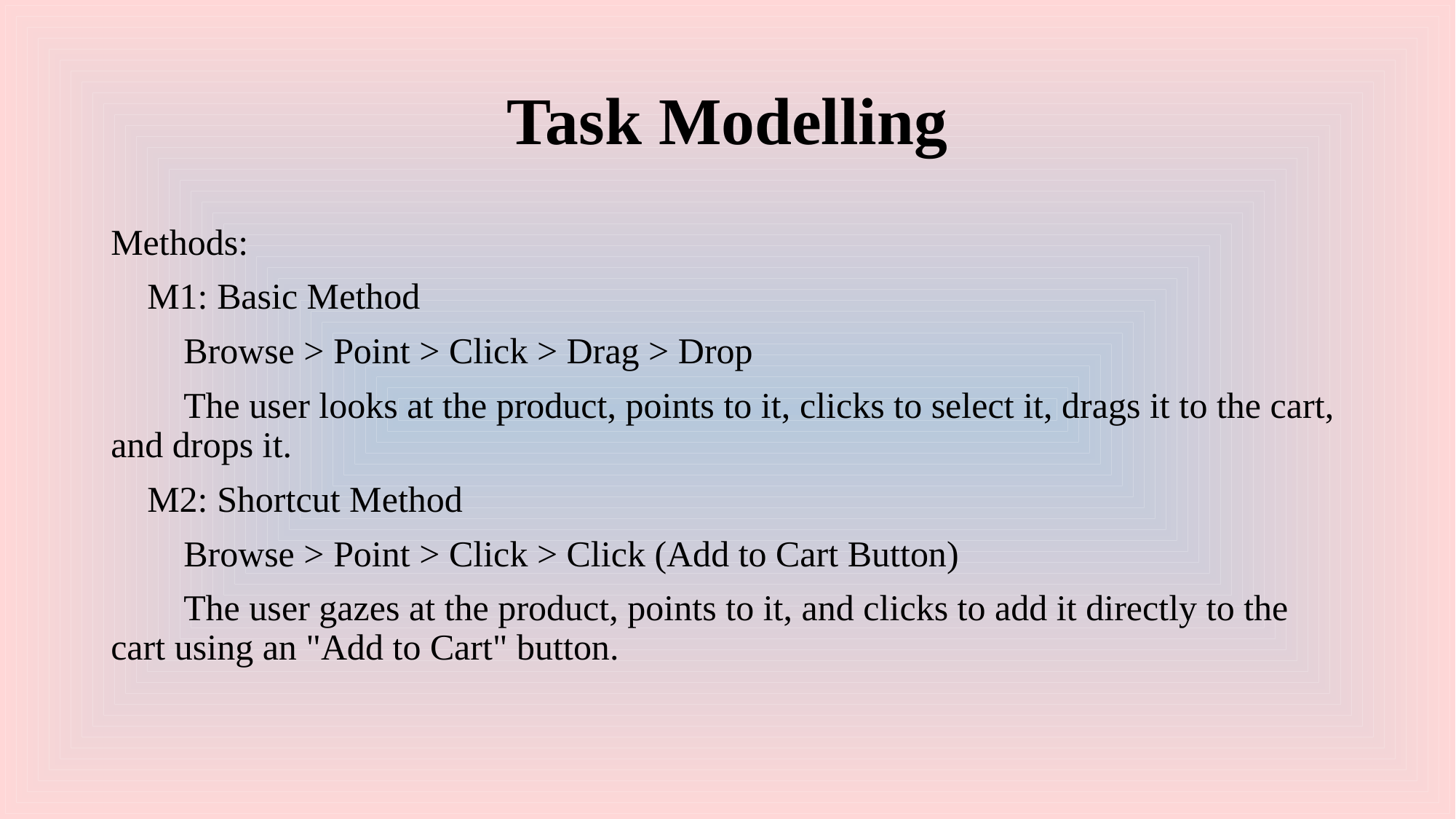

# Task Modelling
Methods:
    M1: Basic Method
        Browse > Point > Click > Drag > Drop
        The user looks at the product, points to it, clicks to select it, drags it to the cart, and drops it.
    M2: Shortcut Method
        Browse > Point > Click > Click (Add to Cart Button)
        The user gazes at the product, points to it, and clicks to add it directly to the cart using an "Add to Cart" button.